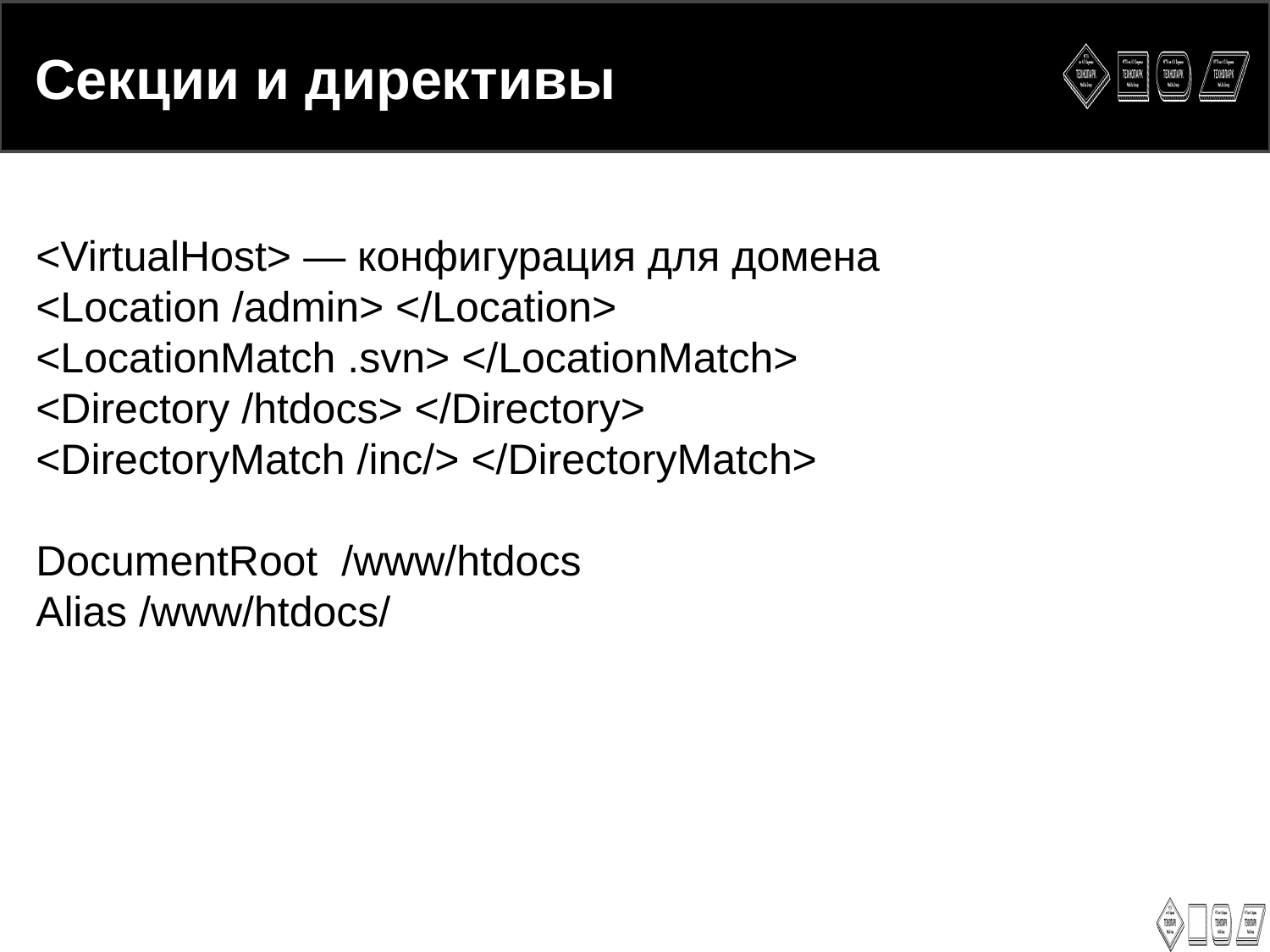

12
Секции и директивы
<VirtualHost> ― конфигурация для домена
<Location /admin> </Location>
<LocationMatch .svn> </LocationMatch>
<Directory /htdocs> </Directory>
<DirectoryMatch /inc/> </DirectoryMatch>

DocumentRoot  /www/htdocs
Alias /www/htdocs/